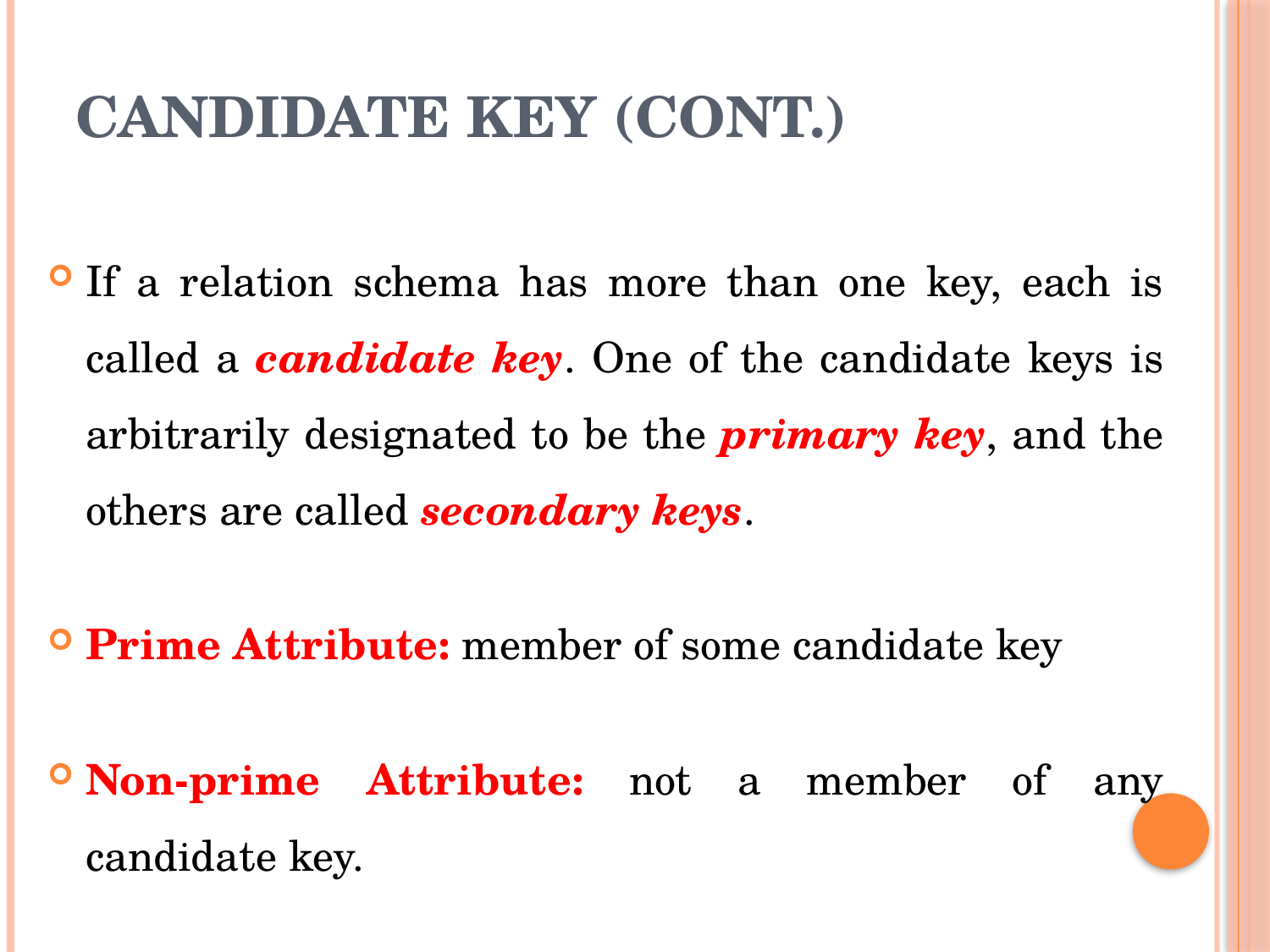

# Candidate Key (Cont.)
If a relation schema has more than one key, each is called a candidate key. One of the candidate keys is arbitrarily designated to be the primary key, and the others are called secondary keys.

Prime Attribute: member of some candidate key

Non-prime Attribute: not a member of any candidate key.